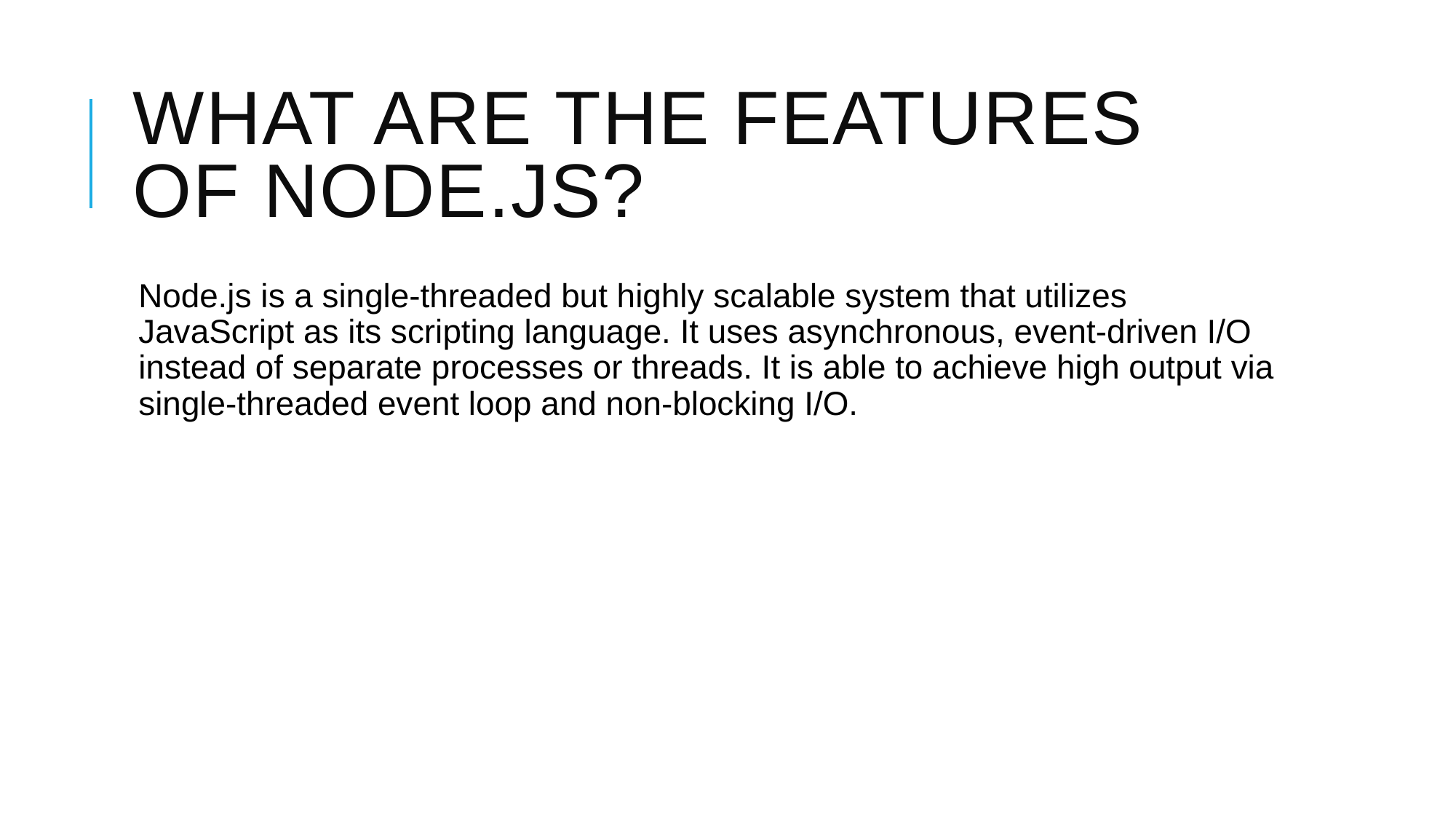

# What are the features of Node.js?
Node.js is a single-threaded but highly scalable system that utilizes JavaScript as its scripting language. It uses asynchronous, event-driven I/O instead of separate processes or threads. It is able to achieve high output via single-threaded event loop and non-blocking I/O.